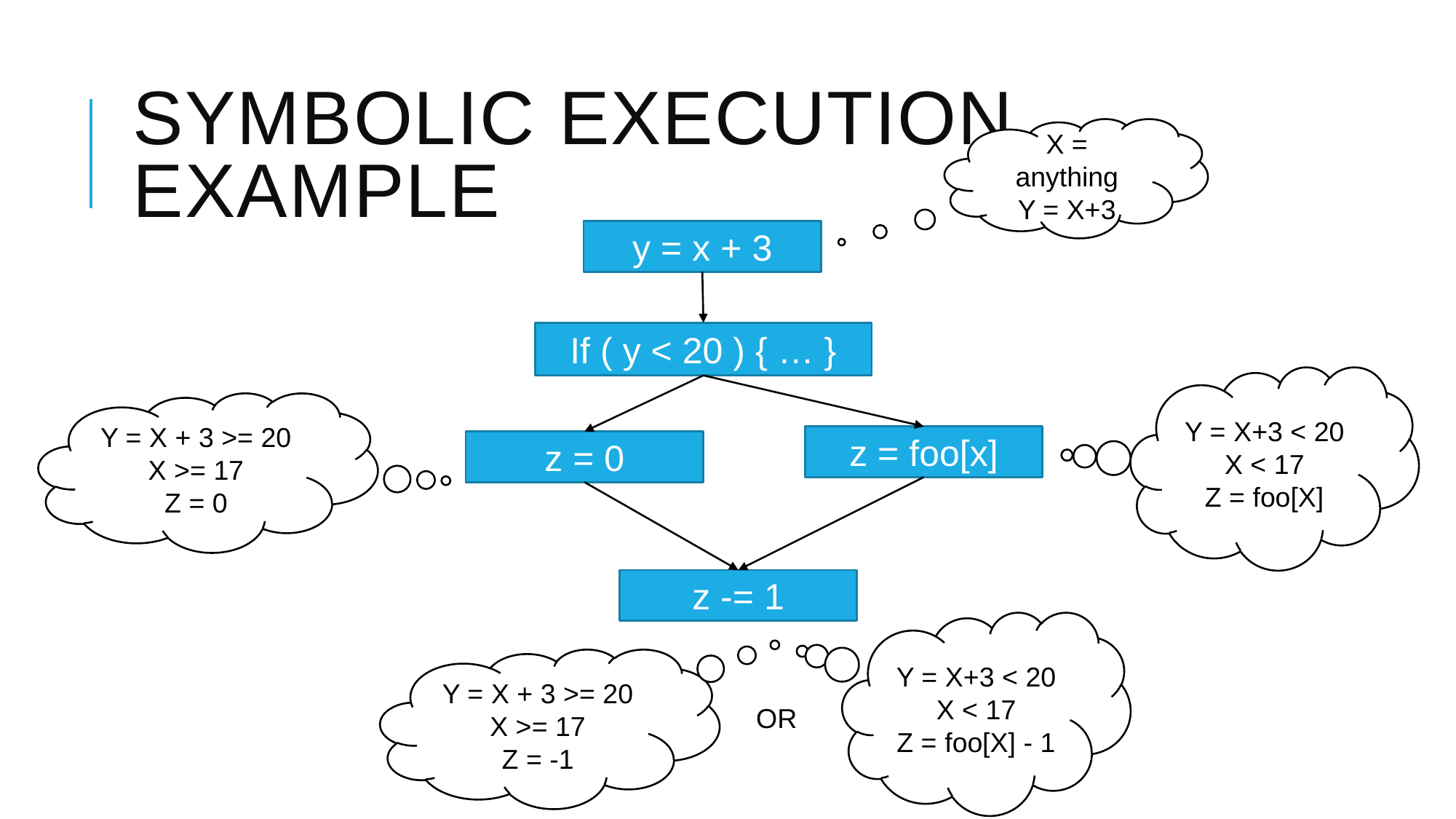

# Symbolic execution example
X = anything
Y = X+3
y = x + 3
If ( y < 20 ) { … }
Y = X+3 < 20
X < 17
Z = foo[X]
Y = X + 3 >= 20
X >= 17
Z = 0
z = foo[x]
z = 0
z -= 1
Y = X+3 < 20
X < 17
Z = foo[X] - 1
Y = X + 3 >= 20
X >= 17
Z = -1
OR